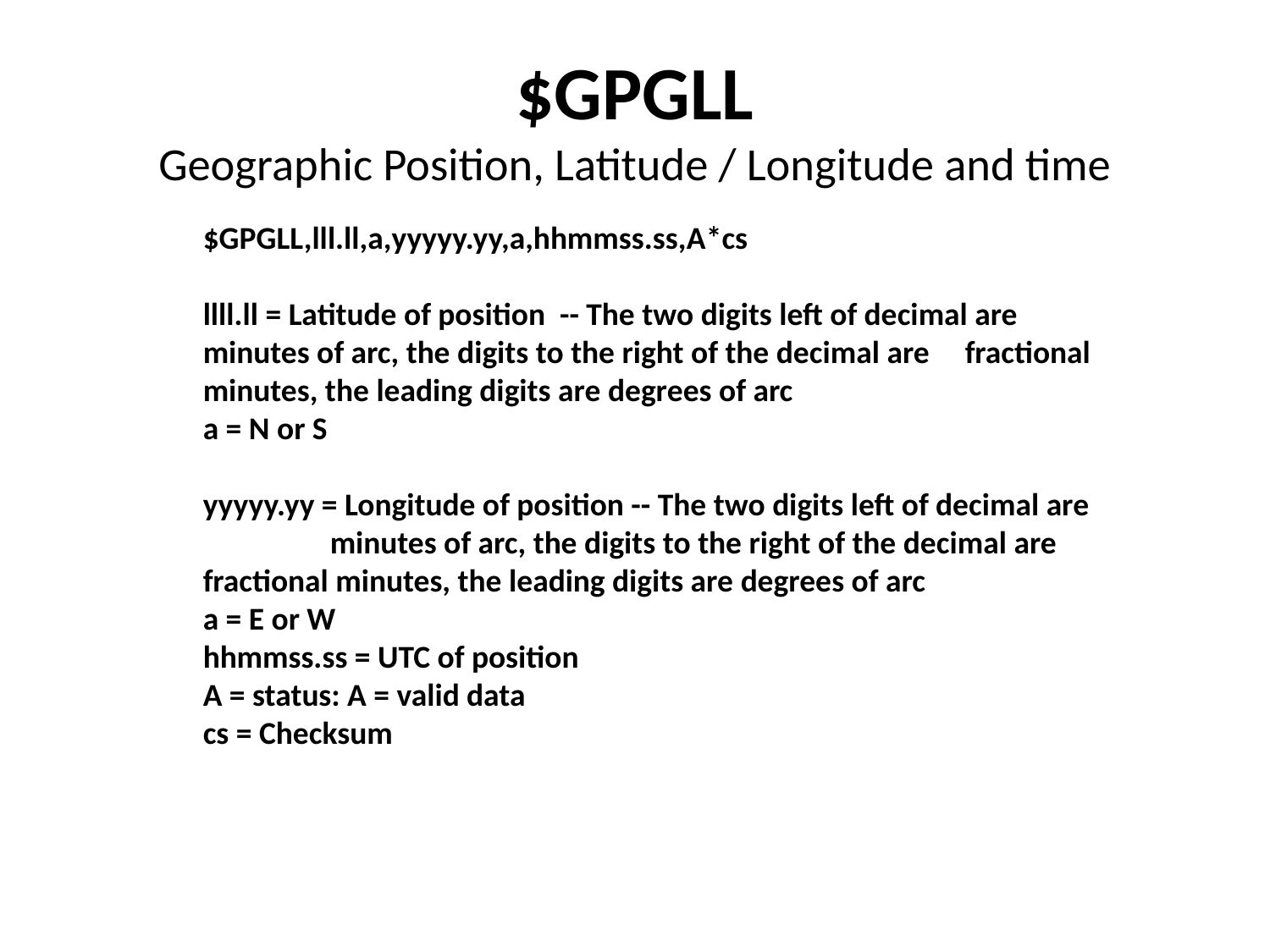

# $GPGLL Geographic Position, Latitude / Longitude and time
$GPGLL,lll.ll,a,yyyyy.yy,a,hhmmss.ss,A*cs

llll.ll = Latitude of position  -- The two digits left of decimal are 	minutes of arc, the digits to the right of the decimal are 	fractional minutes, the leading digits are degrees of arc
a = N or S
yyyyy.yy = Longitude of position -- The two digits left of decimal are 	minutes of arc, the digits to the right of the decimal are 	fractional minutes, the leading digits are degrees of arc
a = E or W
hhmmss.ss = UTC of position
A = status: A = valid data
cs = Checksum